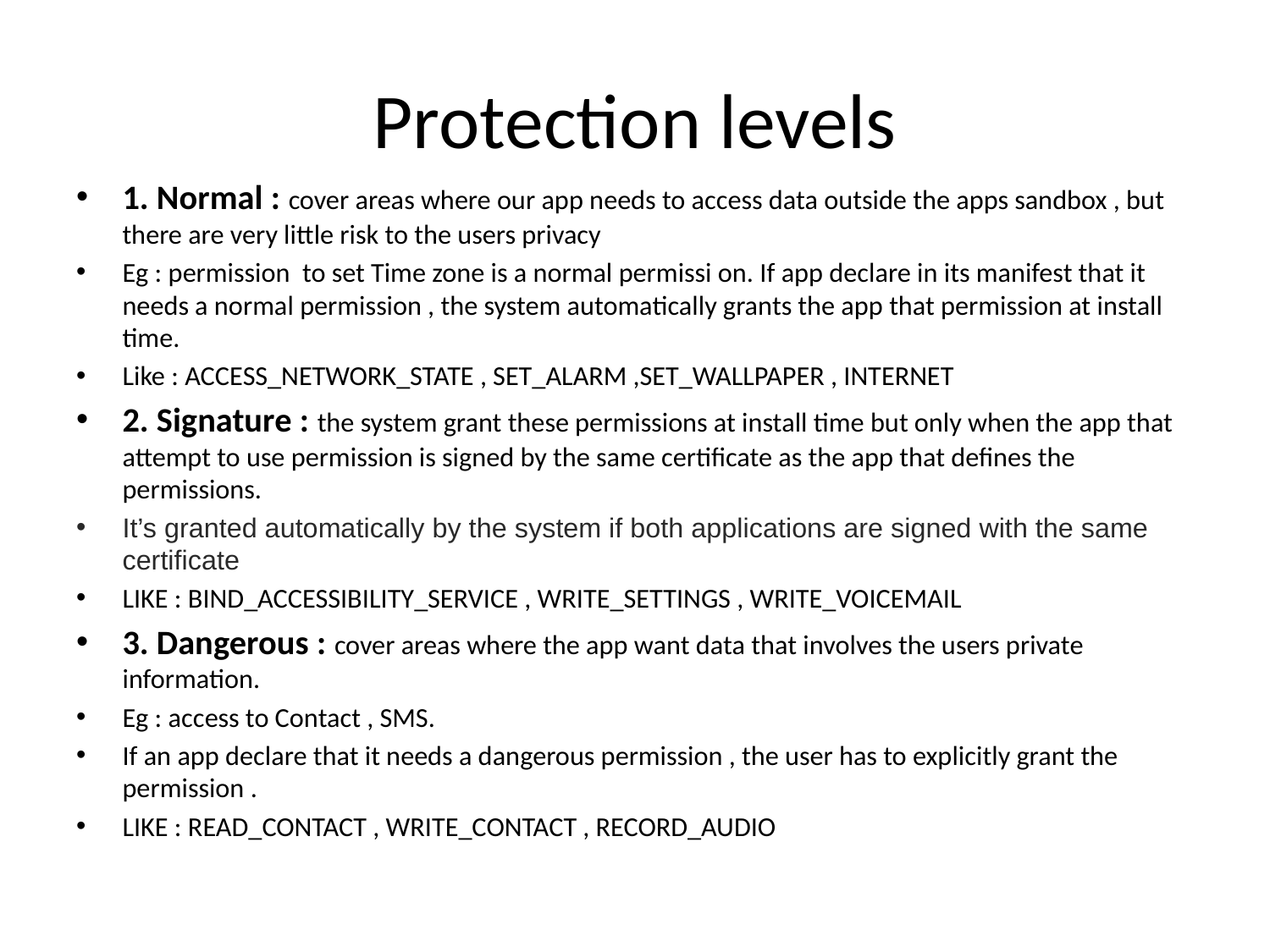

# Protection levels
1. Normal : cover areas where our app needs to access data outside the apps sandbox , but there are very little risk to the users privacy
Eg : permission  to set Time zone is a normal permissi on. If app declare in its manifest that it needs a normal permission , the system automatically grants the app that permission at install time.
Like : ACCESS_NETWORK_STATE , SET_ALARM ,SET_WALLPAPER , INTERNET
2. Signature : the system grant these permissions at install time but only when the app that attempt to use permission is signed by the same certificate as the app that defines the permissions.
It’s granted automatically by the system if both applications are signed with the same certificate
LIKE : BIND_ACCESSIBILITY_SERVICE , WRITE_SETTINGS , WRITE_VOICEMAIL
3. Dangerous : cover areas where the app want data that involves the users private information.
Eg : access to Contact , SMS.
If an app declare that it needs a dangerous permission , the user has to explicitly grant the permission .
LIKE : READ_CONTACT , WRITE_CONTACT , RECORD_AUDIO